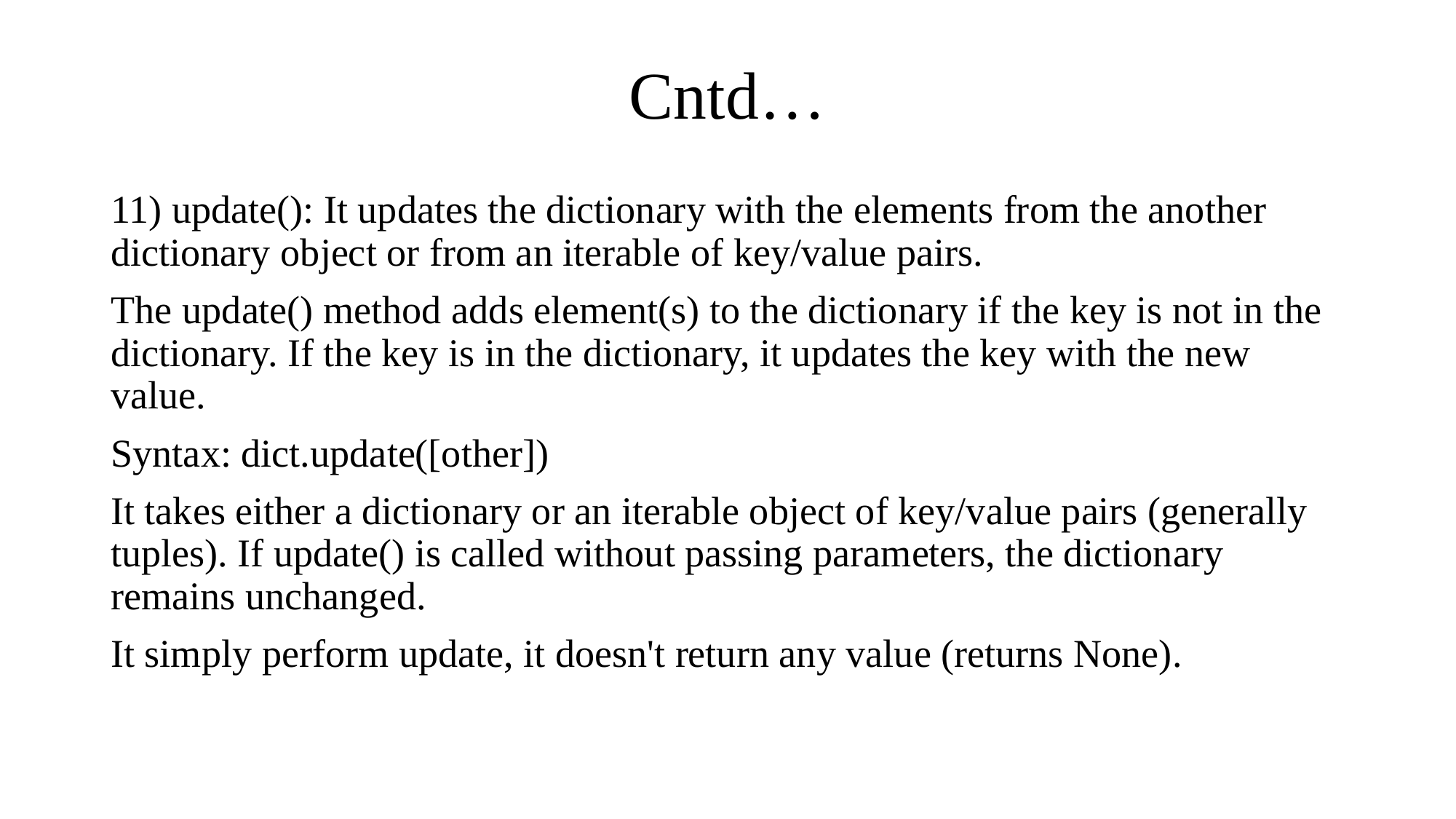

# Cntd…
11) update(): It updates the dictionary with the elements from the another dictionary object or from an iterable of key/value pairs.
The update() method adds element(s) to the dictionary if the key is not in the dictionary. If the key is in the dictionary, it updates the key with the new value.
Syntax: dict.update([other])
It takes either a dictionary or an iterable object of key/value pairs (generally tuples). If update() is called without passing parameters, the dictionary remains unchanged.
It simply perform update, it doesn't return any value (returns None).